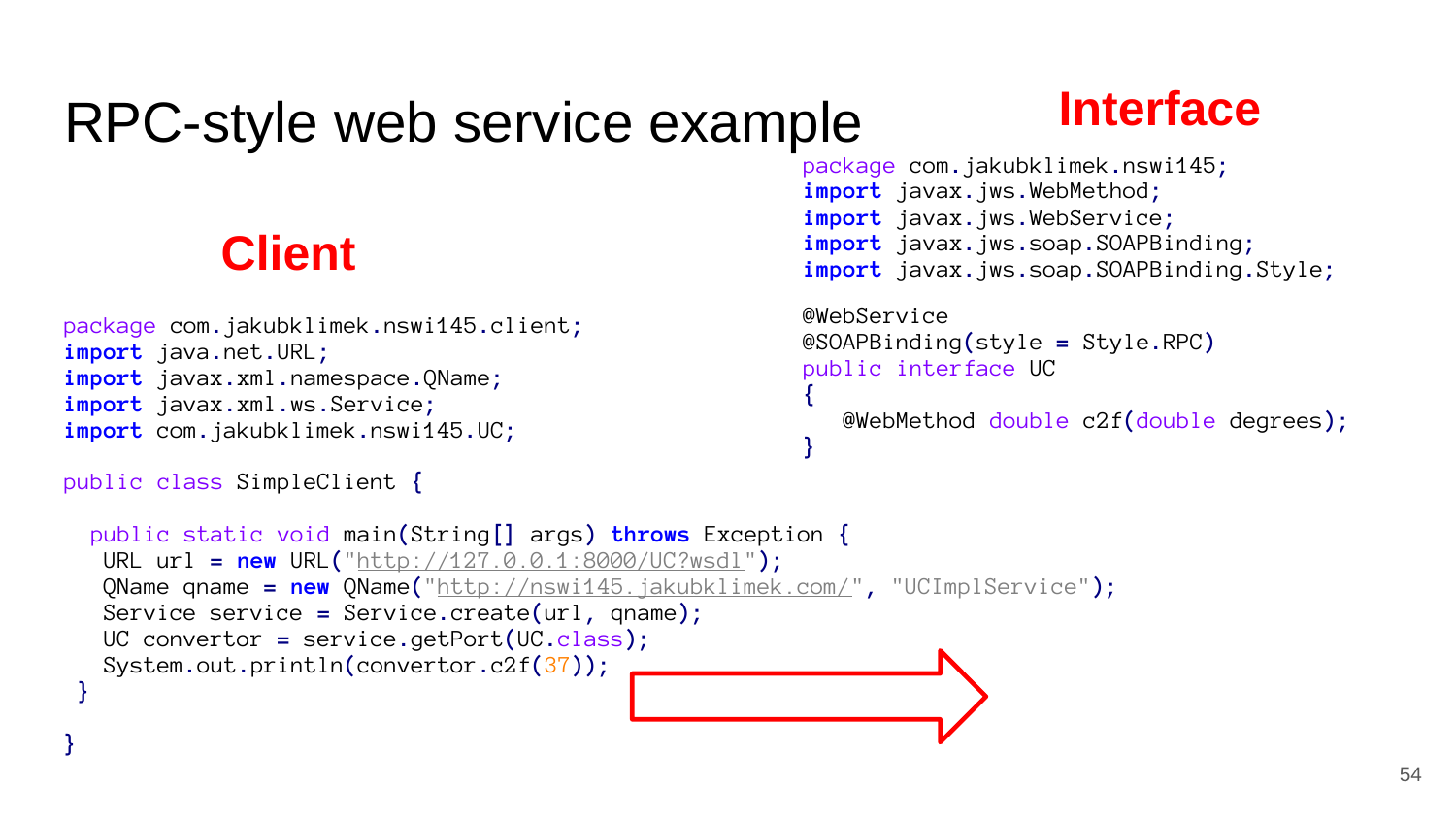

Interface
# RPC-style web service example
package com.jakubklimek.nswi145;
import javax.jws.WebMethod;
import javax.jws.WebService;
import javax.jws.soap.SOAPBinding;
import javax.jws.soap.SOAPBinding.Style;
@WebService
@SOAPBinding(style = Style.RPC)
public interface UC
{
   @WebMethod double c2f(double degrees);
}
Client
package com.jakubklimek.nswi145.client;
import java.net.URL;
import javax.xml.namespace.QName;
import javax.xml.ws.Service;
import com.jakubklimek.nswi145.UC;
public class SimpleClient {
  public static void main(String[] args) throws Exception {
   URL url = new URL("http://127.0.0.1:8000/UC?wsdl");
   QName qname = new QName("http://nswi145.jakubklimek.com/", "UCImplService");
   Service service = Service.create(url, qname);
   UC convertor = service.getPort(UC.class);
   System.out.println(convertor.c2f(37));
 }
}

54